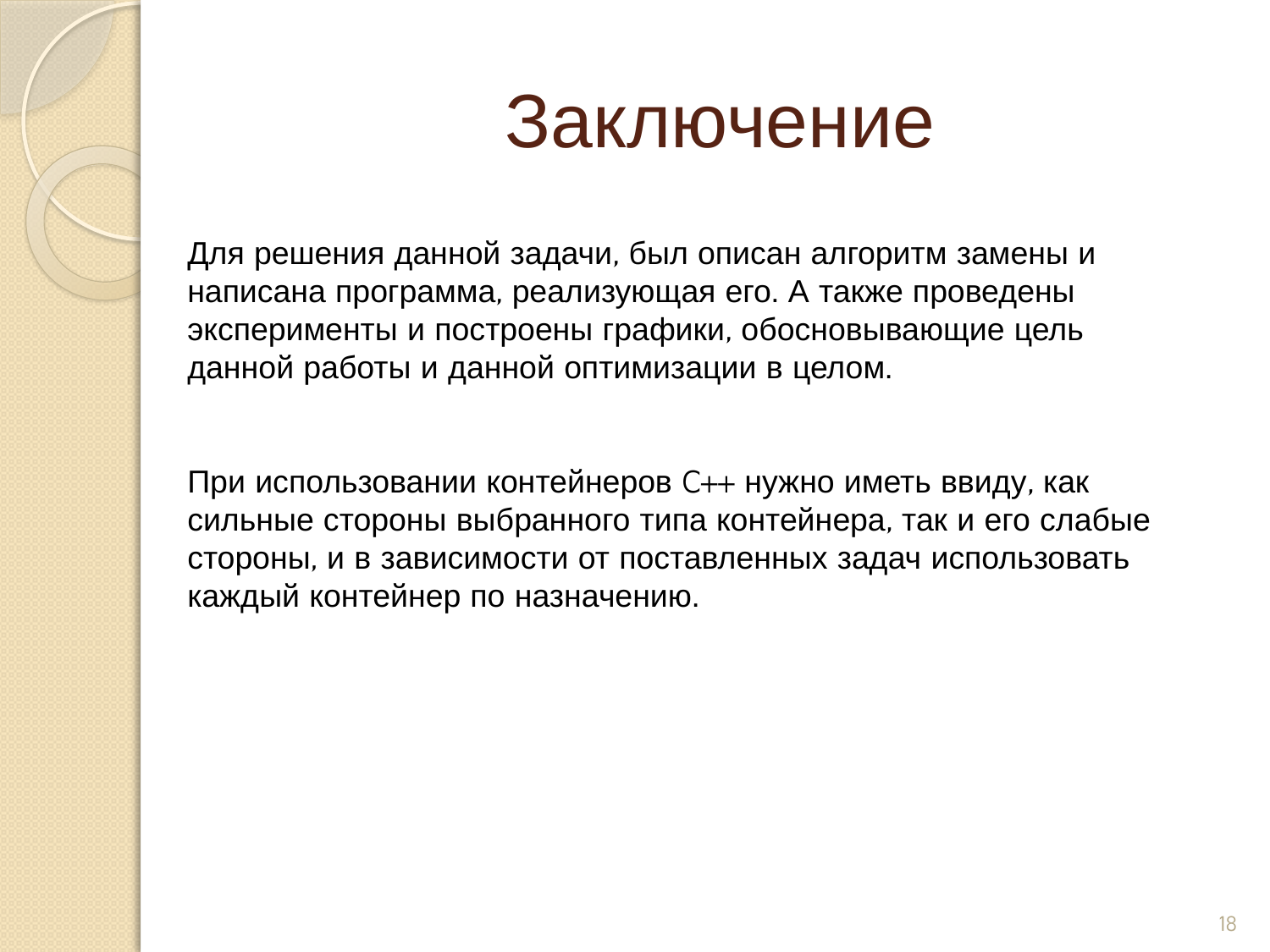

# Заключение
Для решения данной задачи, был описан алгоритм замены и написана программа, реализующая его. А также проведены эксперименты и построены графики, обосновывающие цель данной работы и данной оптимизации в целом.

При использовании контейнеров C++ нужно иметь ввиду, как сильные стороны выбранного типа контейнера, так и его слабые стороны, и в зависимости от поставленных задач использовать каждый контейнер по назначению.
18